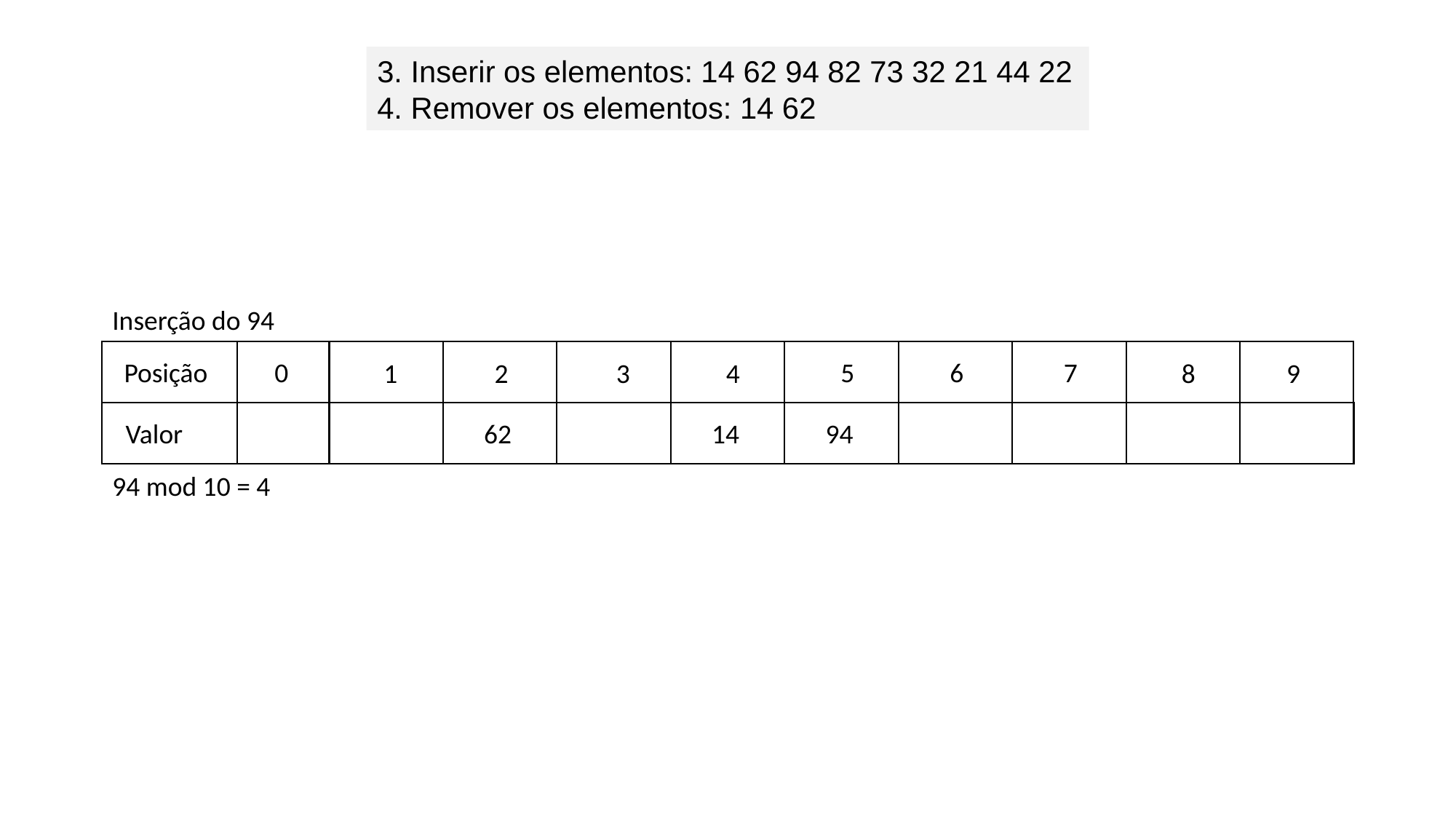

3. Inserir os elementos: 14 62 94 82 73 32 21 44 22
4. Remover os elementos: 14 62
Inserção do 94

Posição
0
5
6
7
1
2
3
4
8
9

Valor
94
62
14
94 mod 10 = 4